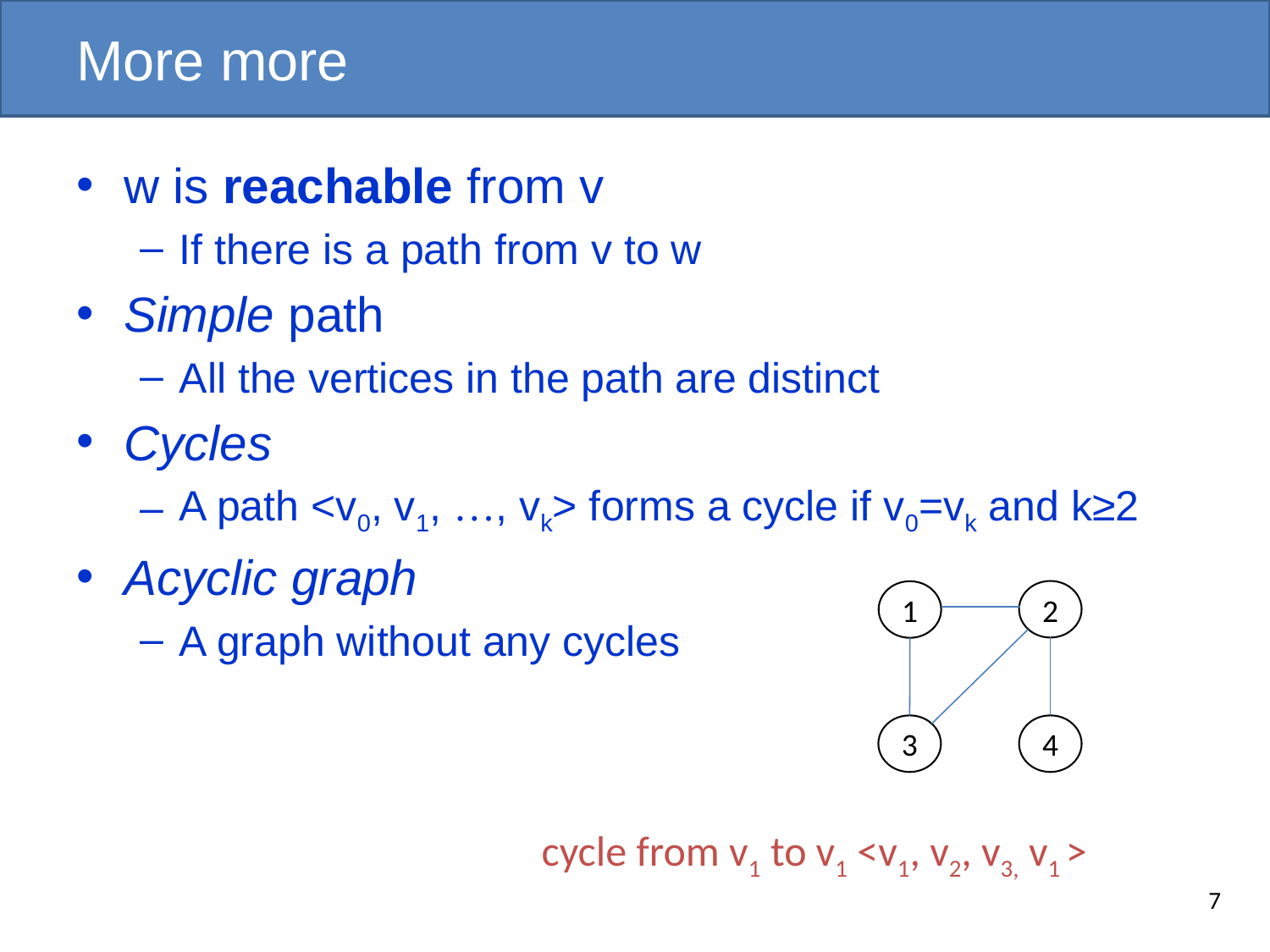

# More more
w is reachable from v
If there is a path from v to w
Simple path
All the vertices in the path are distinct
Cycles
A path <v0, v1, …, vk> forms a cycle if v0=vk and k≥2
Acyclic graph
A graph without any cycles
2
1
3
4
cycle from v1 to v1 <v1, v2, v3, v1 >
7